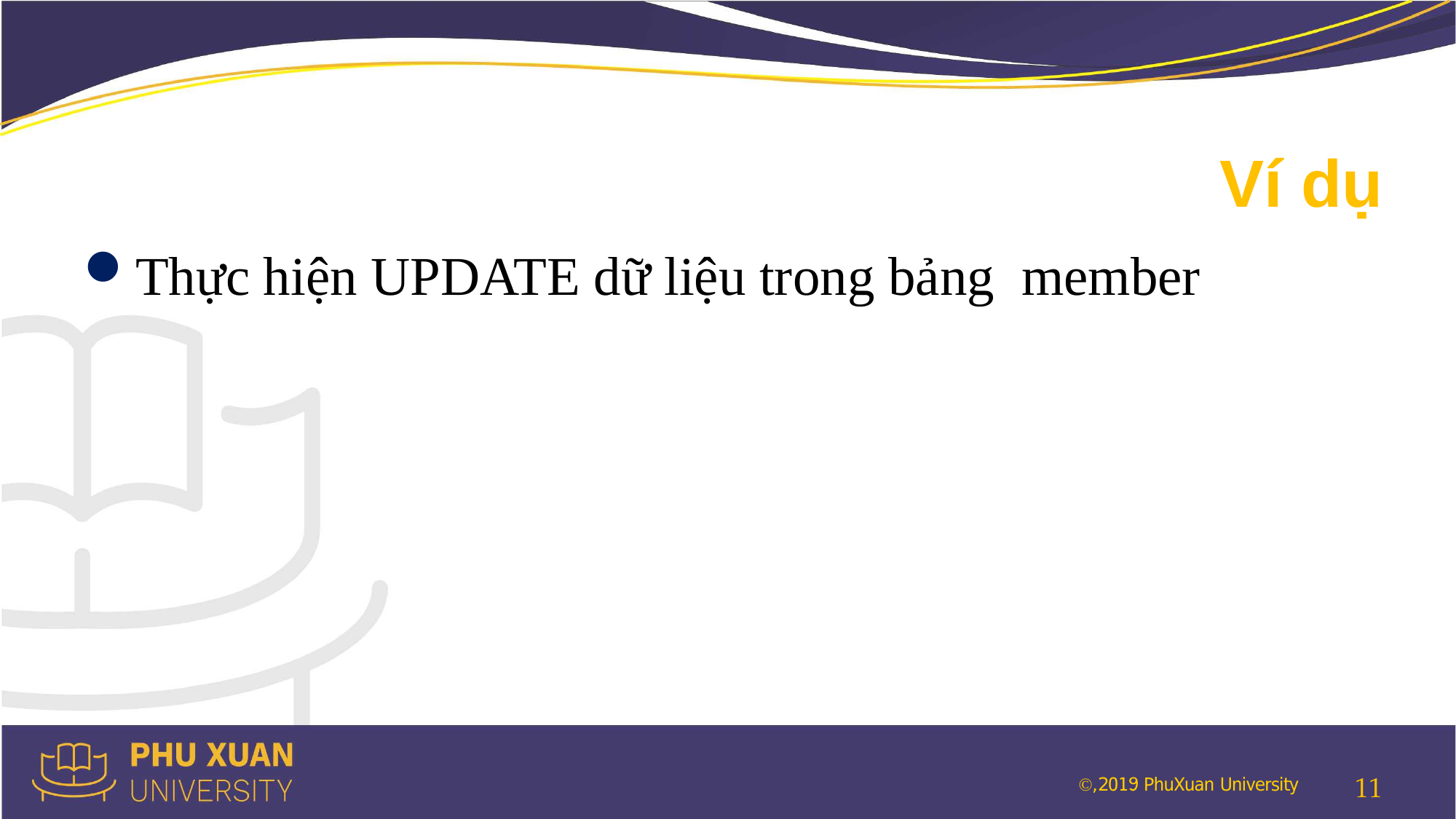

# Ví dụ
Thực hiện UPDATE dữ liệu trong bảng  member
11